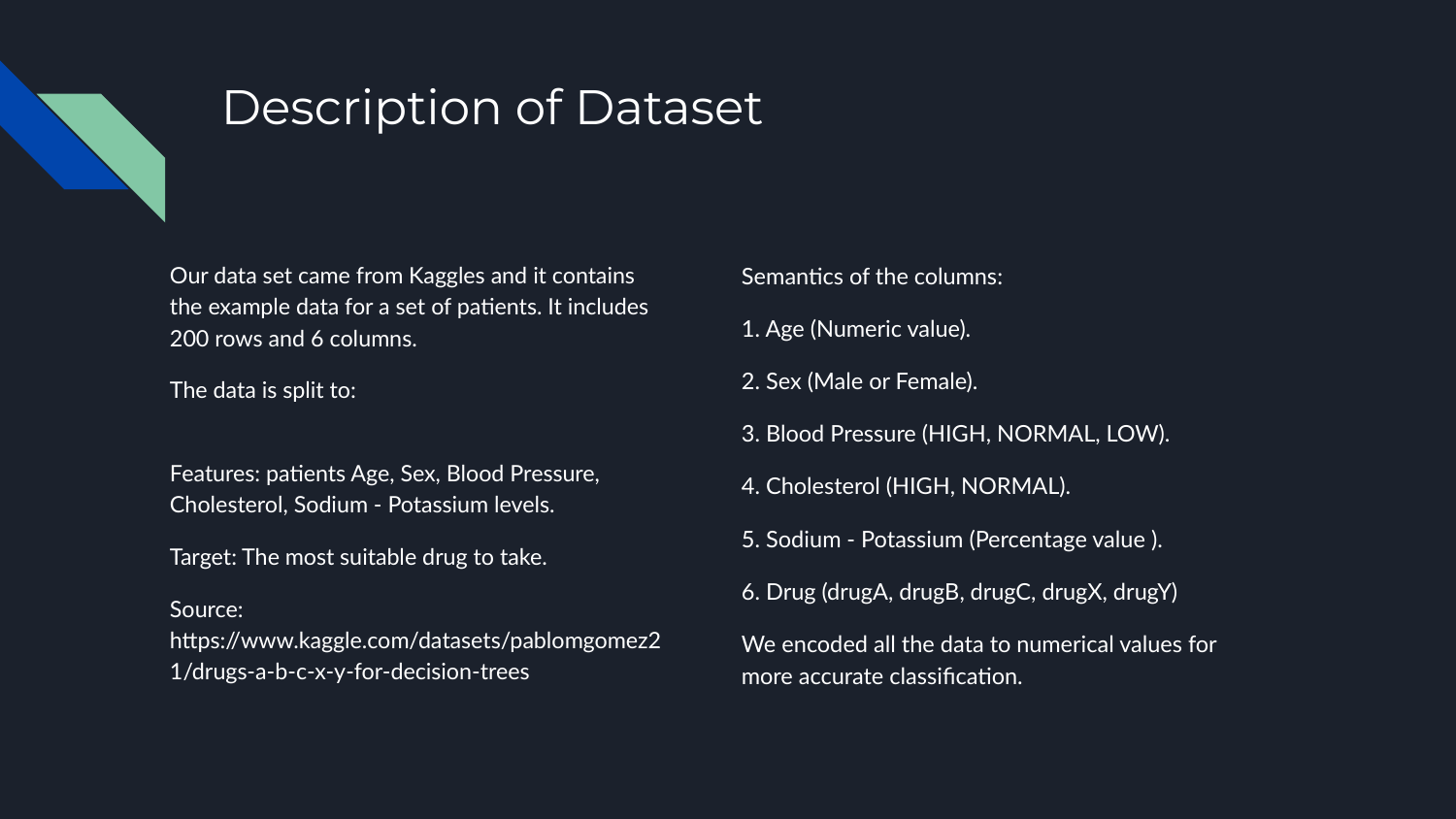

# Description of Dataset
Our data set came from Kaggles and it contains the example data for a set of patients. It includes 200 rows and 6 columns.
The data is split to:
Features: patients Age, Sex, Blood Pressure, Cholesterol, Sodium - Potassium levels.
Target: The most suitable drug to take.
Source: https://www.kaggle.com/datasets/pablomgomez21/drugs-a-b-c-x-y-for-decision-trees

Semantics of the columns:
1. Age (Numeric value).
2. Sex (Male or Female).
3. Blood Pressure (HIGH, NORMAL, LOW).
4. Cholesterol (HIGH, NORMAL).
5. Sodium - Potassium (Percentage value ).
6. Drug (drugA, drugB, drugC, drugX, drugY)
We encoded all the data to numerical values for more accurate classification.